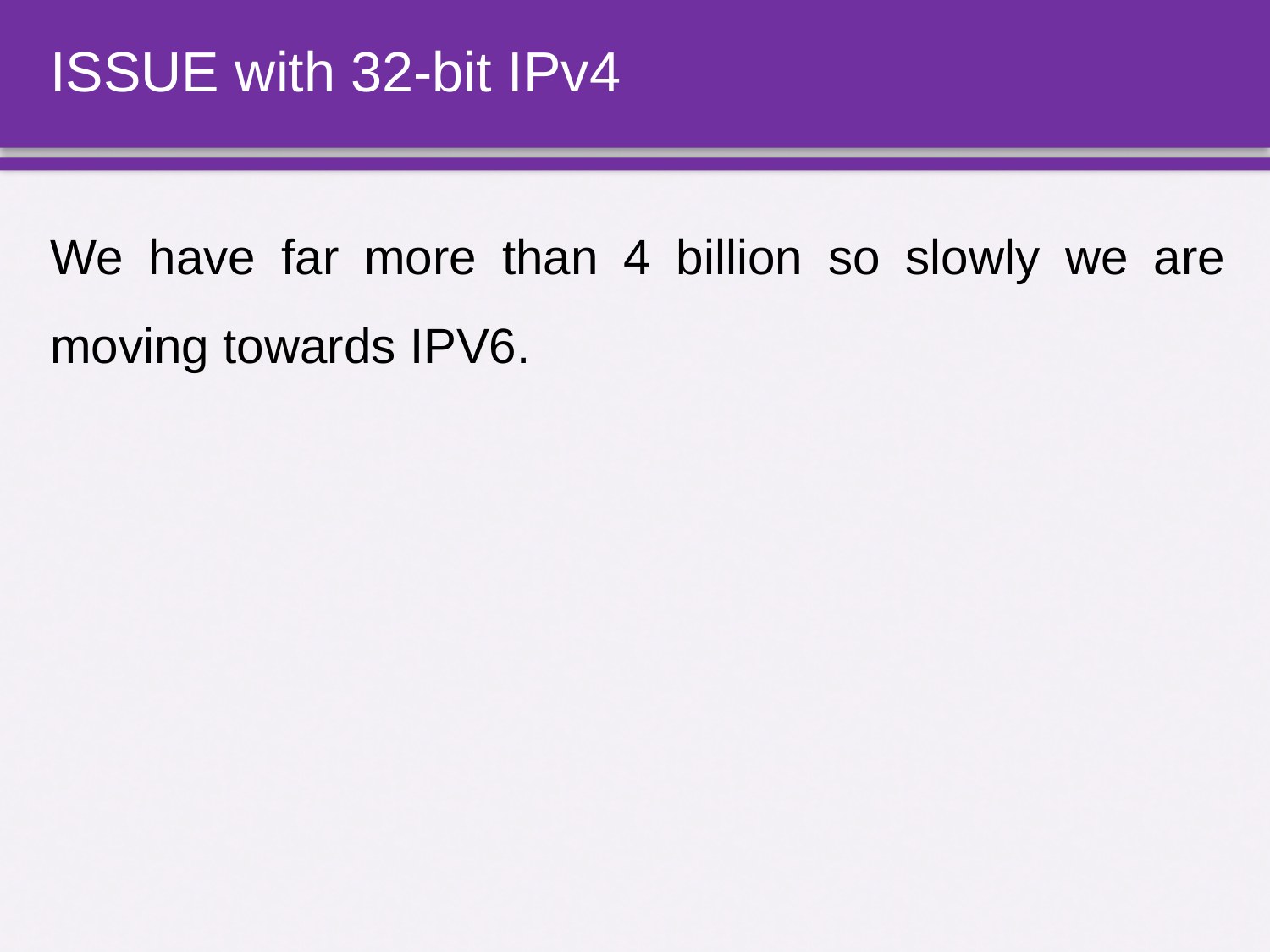

# ISSUE with 32-bit IPv4
We have far more than 4 billion so slowly we are moving towards IPV6.